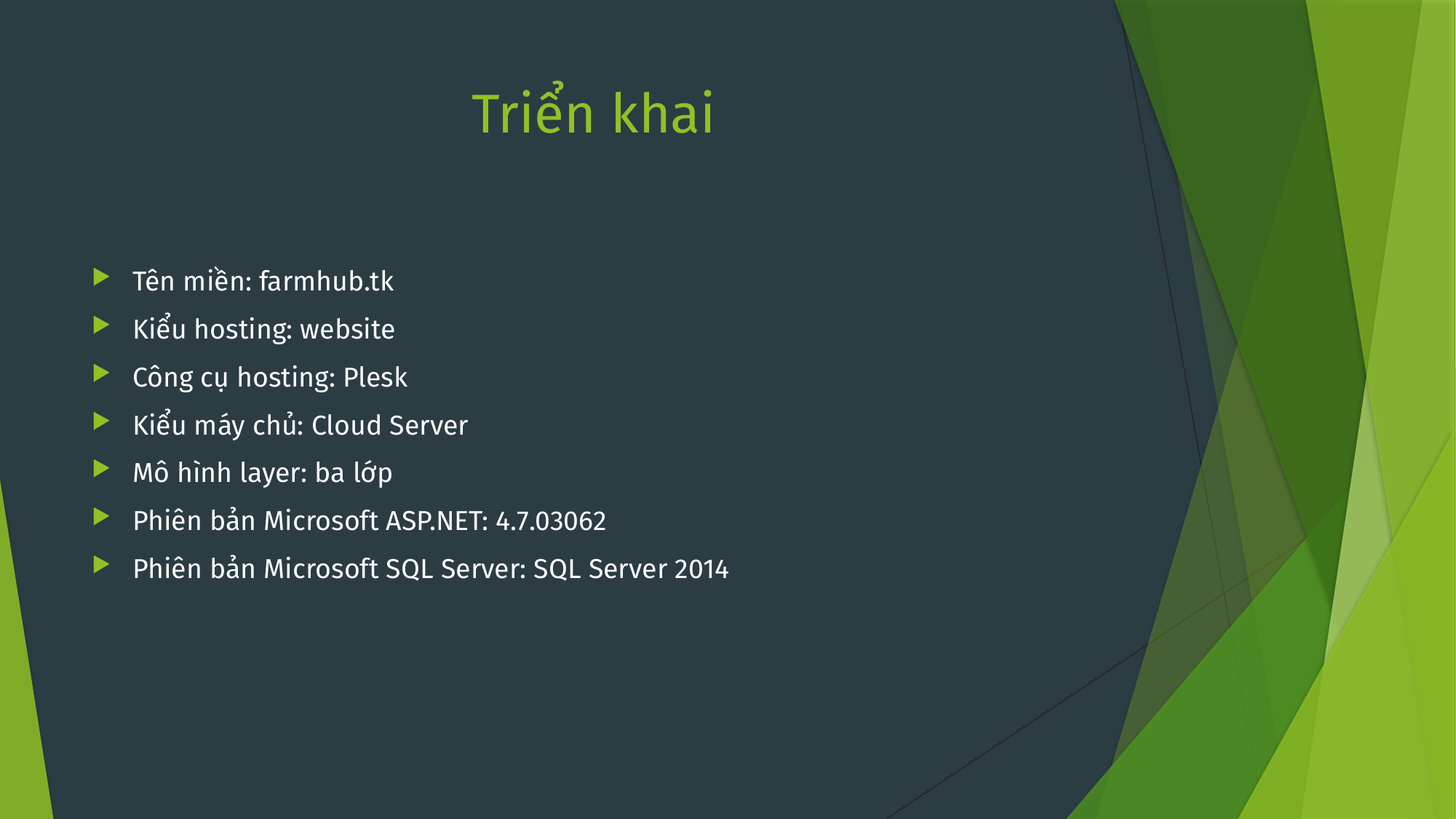

# Triển khai
Tên miền: farmhub.tk
Kiểu hosting: website
Công cụ hosting: Plesk
Kiểu máy chủ: Cloud Server
Mô hình layer: ba lớp
Phiên bản Microsoft ASP.NET: 4.7.03062
Phiên bản Microsoft SQL Server: SQL Server 2014